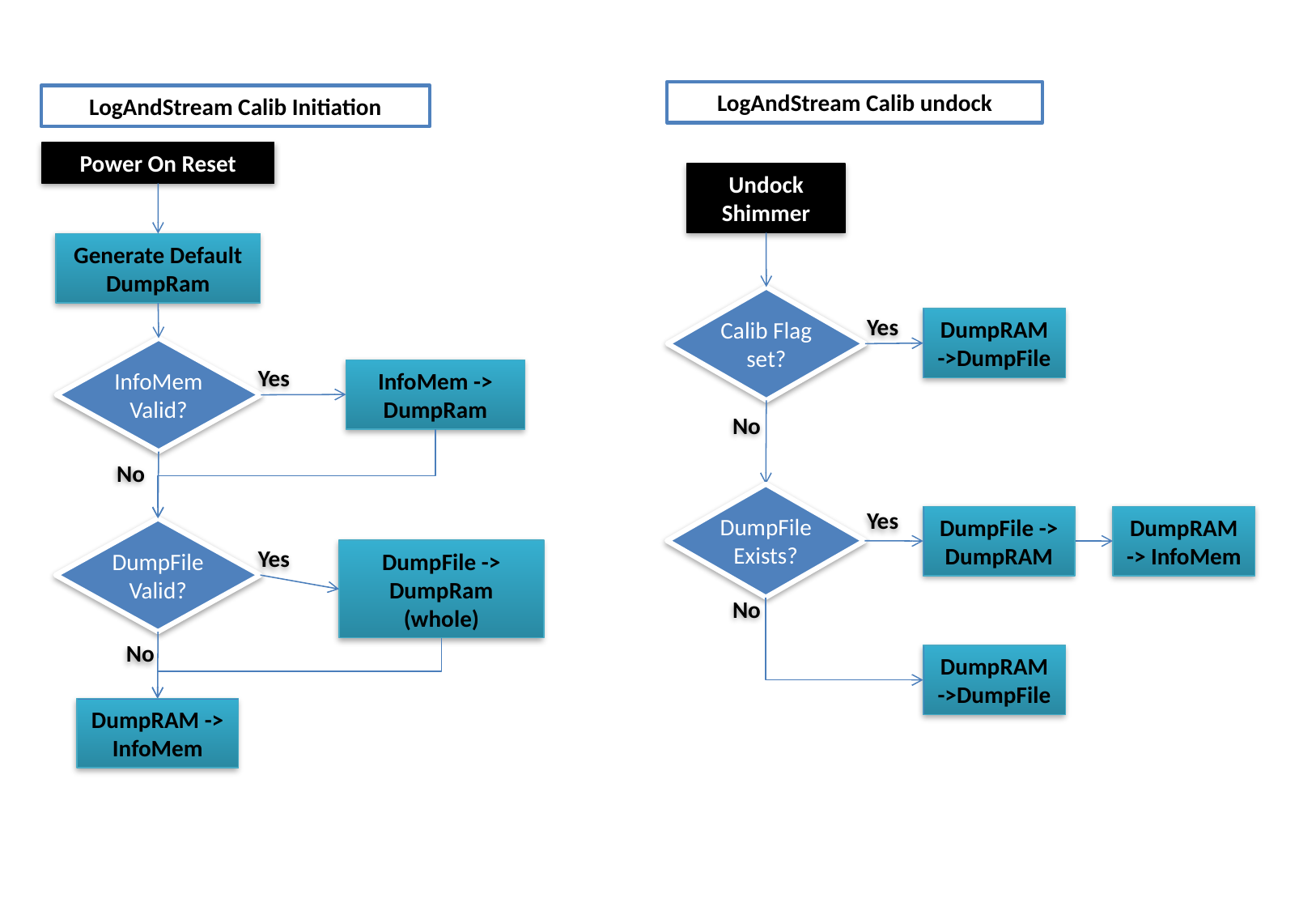

LogAndStream Calib undock
LogAndStream Calib Initiation
Power On Reset
Undock Shimmer
Generate Default DumpRam
Calib Flag set?
Yes
DumpRAM ->DumpFile
InfoMem Valid?
Yes
InfoMem -> DumpRam
No
No
DumpFile Exists?
Yes
DumpFile -> DumpRAM
DumpRAM -> InfoMem
DumpFile Valid?
Yes
DumpFile -> DumpRam (whole)
No
No
DumpRAM ->DumpFile
DumpRAM -> InfoMem